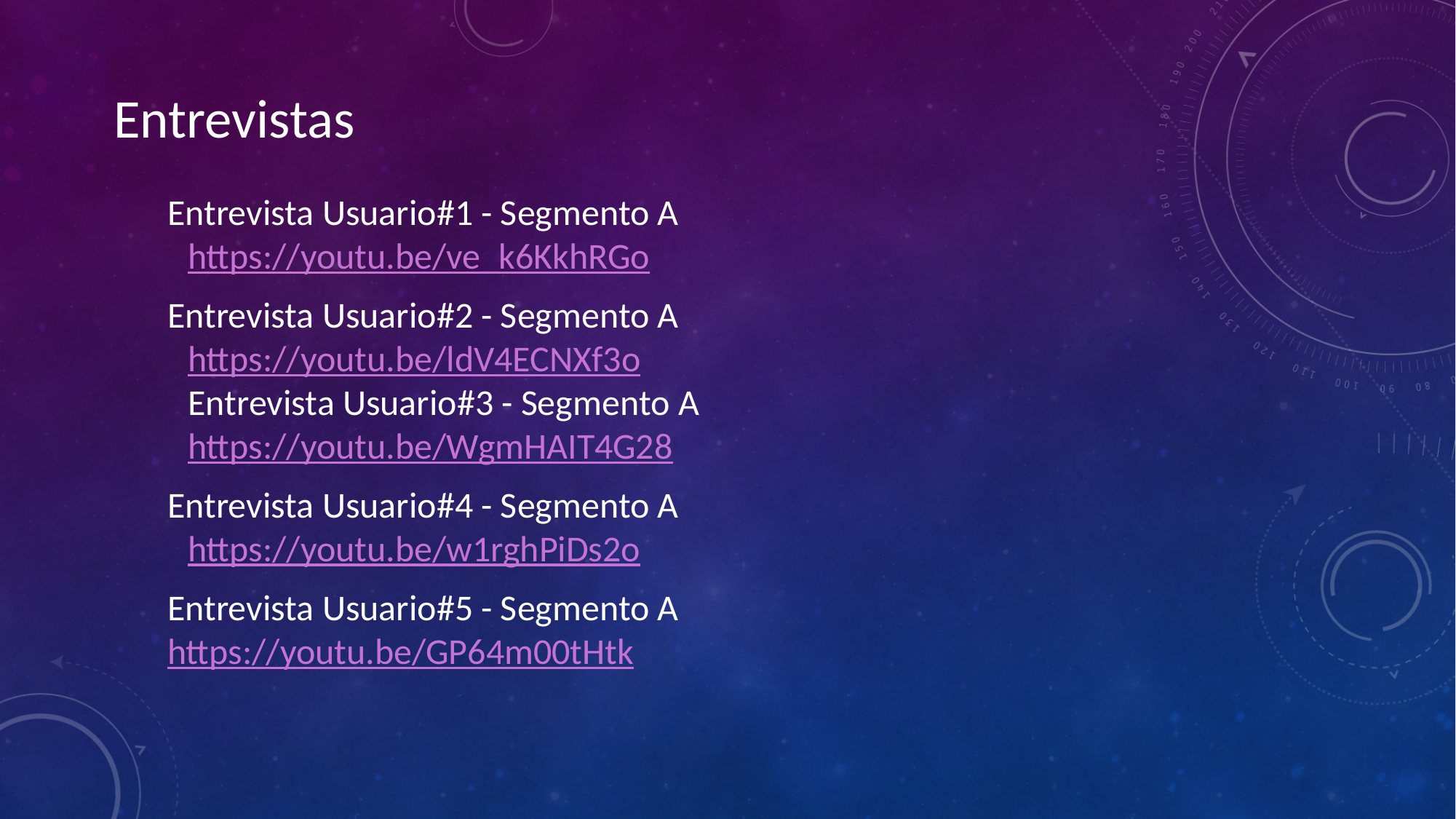

# Entrevistas
Entrevista Usuario#1 - Segmento A
https://youtu.be/ve_k6KkhRGo
Entrevista Usuario#2 - Segmento A
https://youtu.be/ldV4ECNXf3o
Entrevista Usuario#3 - Segmento A
https://youtu.be/WgmHAIT4G28
Entrevista Usuario#4 - Segmento A
https://youtu.be/w1rghPiDs2o
Entrevista Usuario#5 - Segmento A
https://youtu.be/GP64m00tHtk